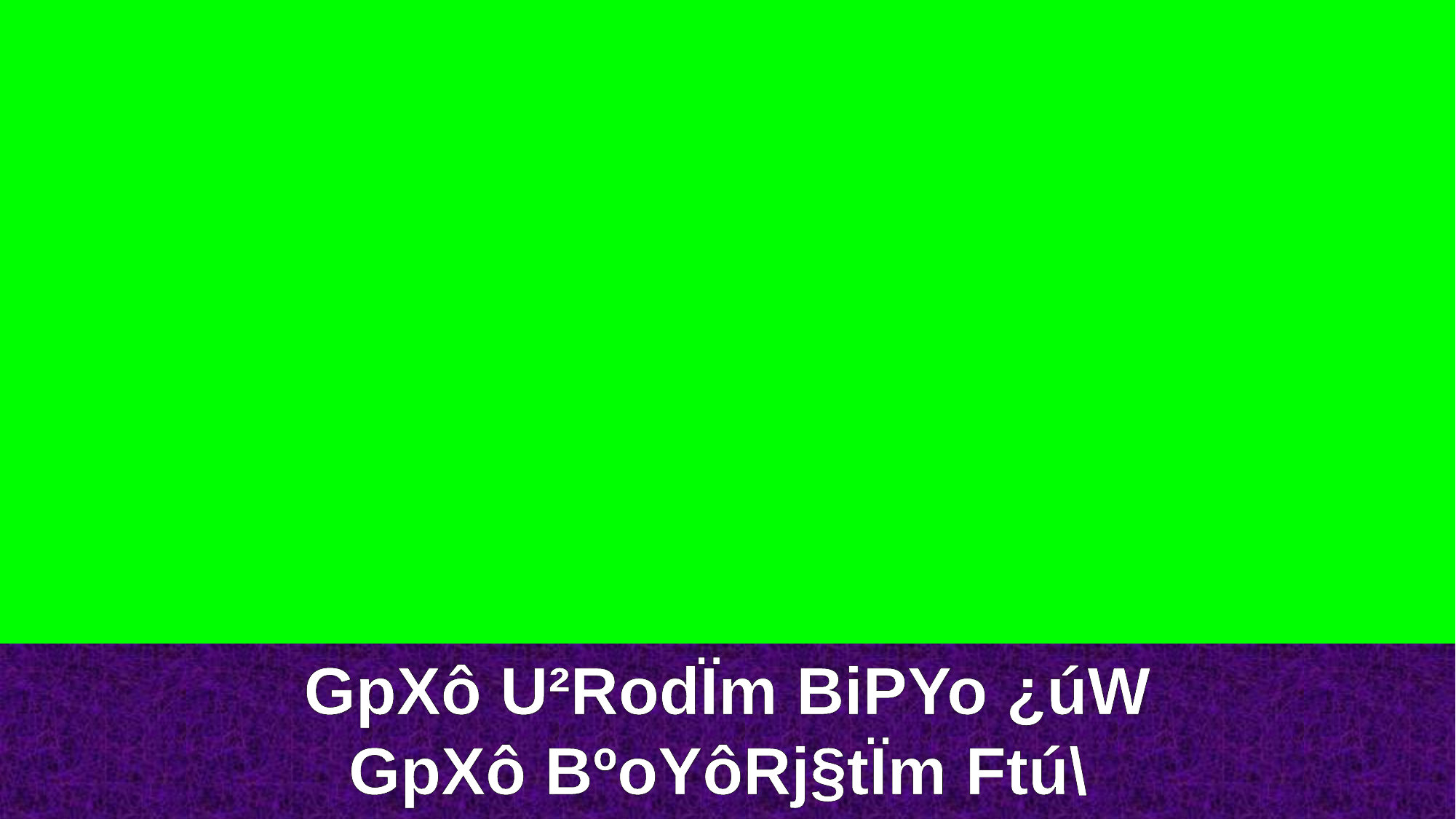

GpXô U²RodÏm BiPYo ¿úW GpXô BºoYôRj§tÏm Ftú\